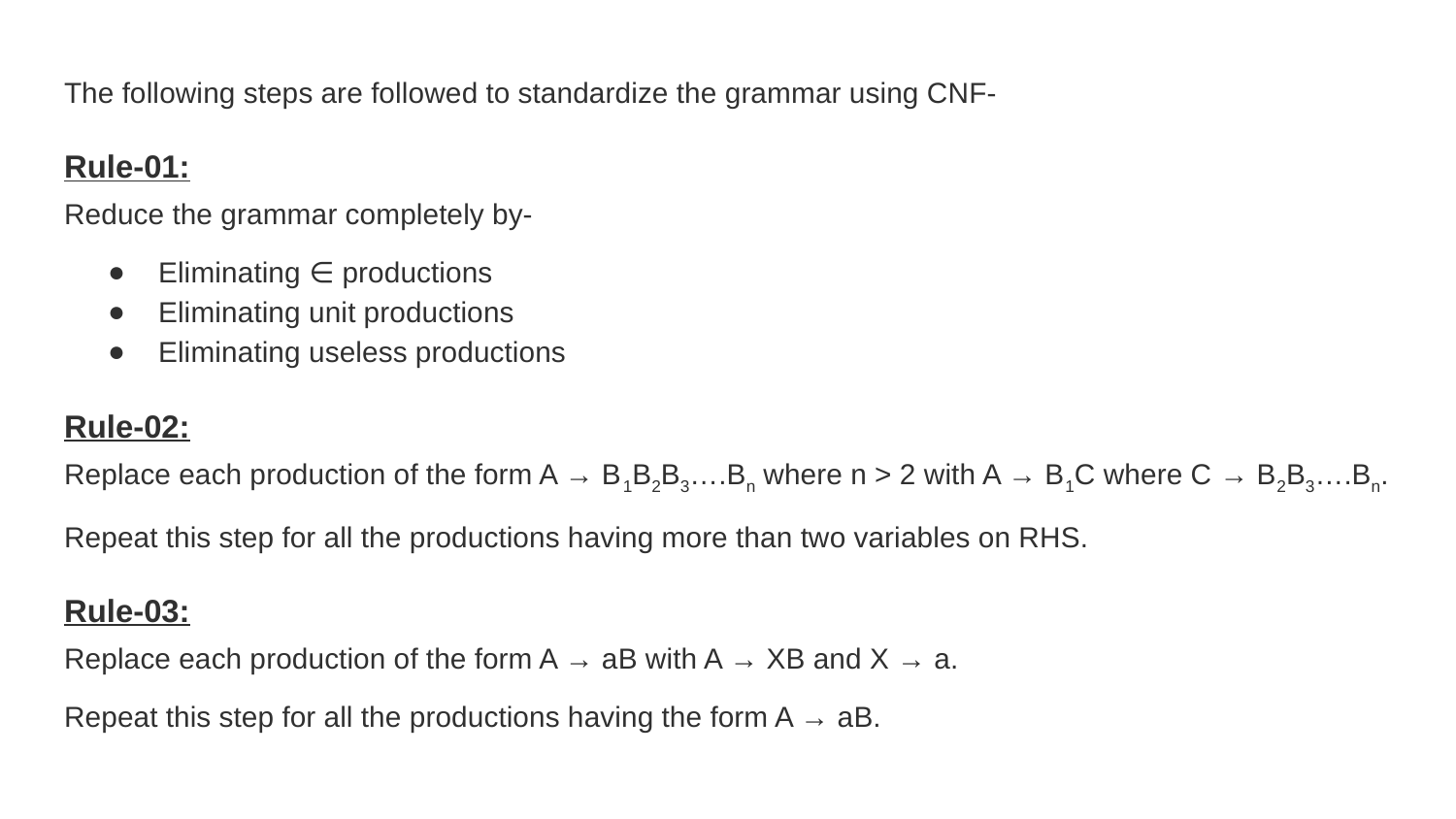

The following steps are followed to standardize the grammar using CNF-
Rule-01:
Reduce the grammar completely by-
Eliminating ∈ productions
Eliminating unit productions
Eliminating useless productions
Rule-02:
Replace each production of the form A → B1B2B3….Bn where n > 2 with A → B1C where C → B2B3….Bn.
Repeat this step for all the productions having more than two variables on RHS.
Rule-03:
Replace each production of the form A → aB with A → XB and X → a.
Repeat this step for all the productions having the form A → aB.